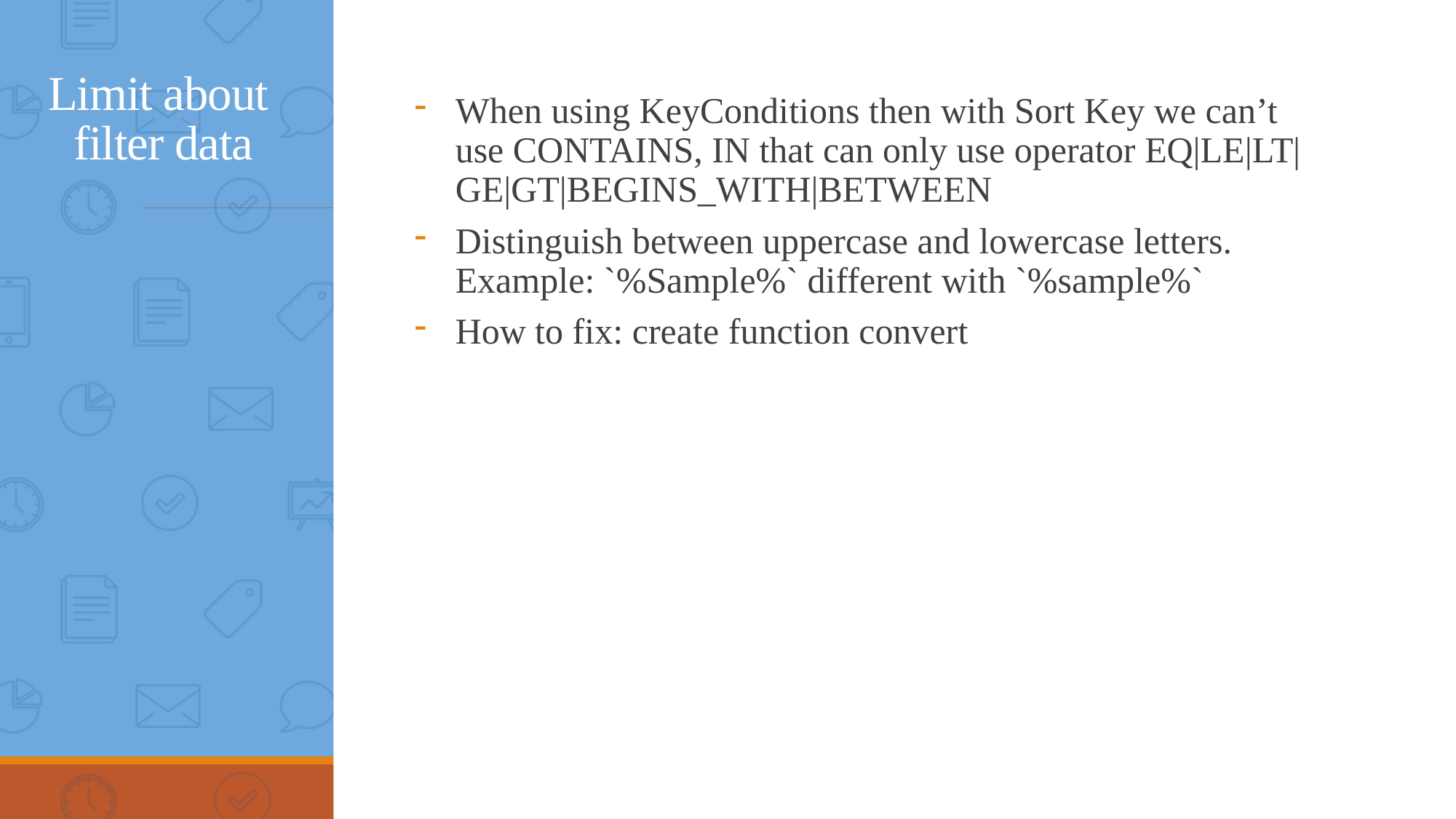

# Limit about  filter data
When using KeyConditions then with Sort Key we can’t use CONTAINS, IN that can only use operator EQ|LE|LT|GE|GT|BEGINS_WITH|BETWEEN
Distinguish between uppercase and lowercase letters. Example: `%Sample%` different with `%sample%`
How to fix: create function convert